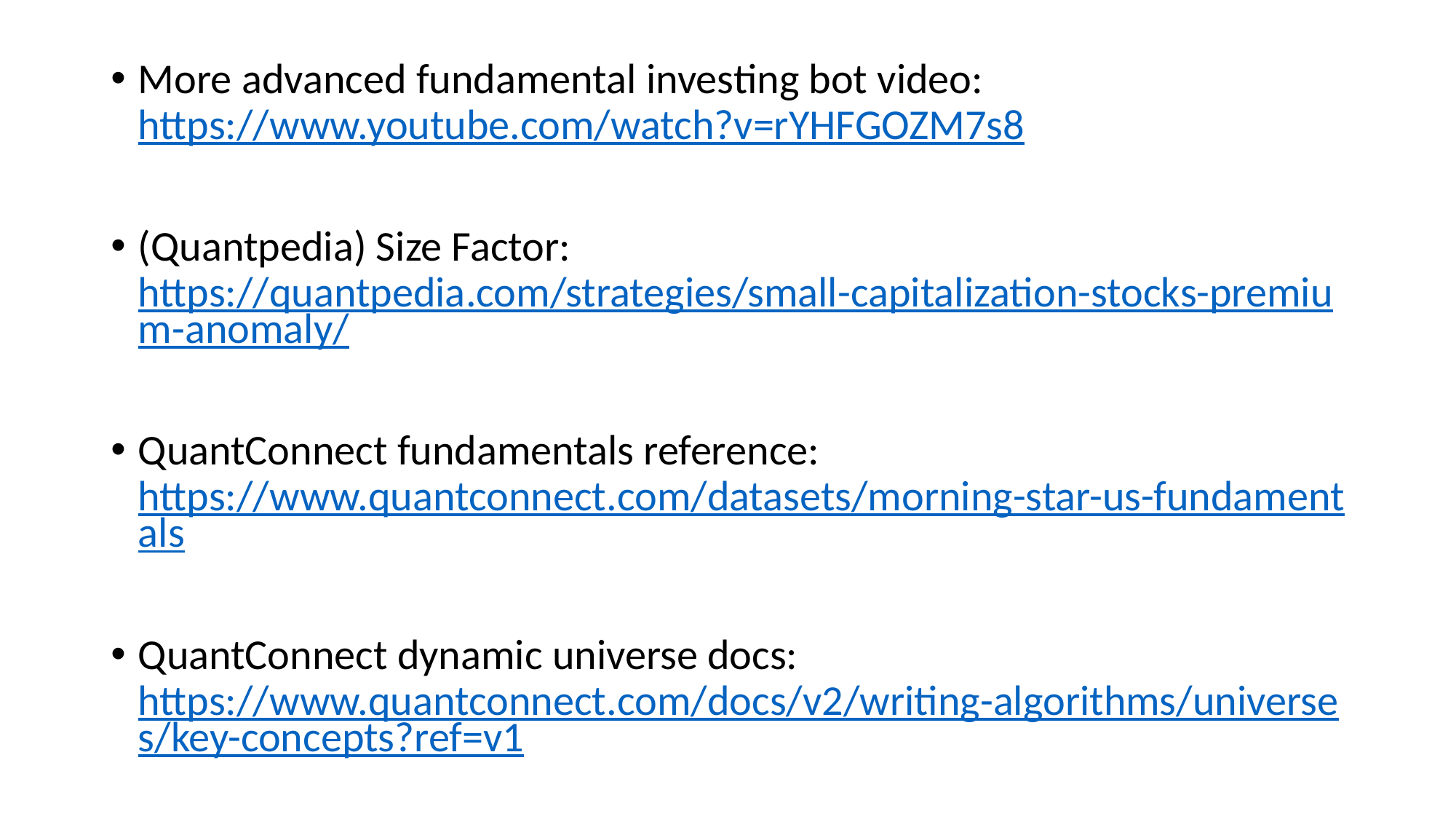

More advanced fundamental investing bot video:
https://www.youtube.com/watch?v=rYHFGOZM7s8

(Quantpedia) Size Factor:
https://quantpedia.com/strategies/small-capitalization-stocks-premium-anomaly/

QuantConnect fundamentals reference:
https://www.quantconnect.com/datasets/morning-star-us-fundamentals

QuantConnect dynamic universe docs:
https://www.quantconnect.com/docs/v2/writing-algorithms/universes/key-concepts?ref=v1